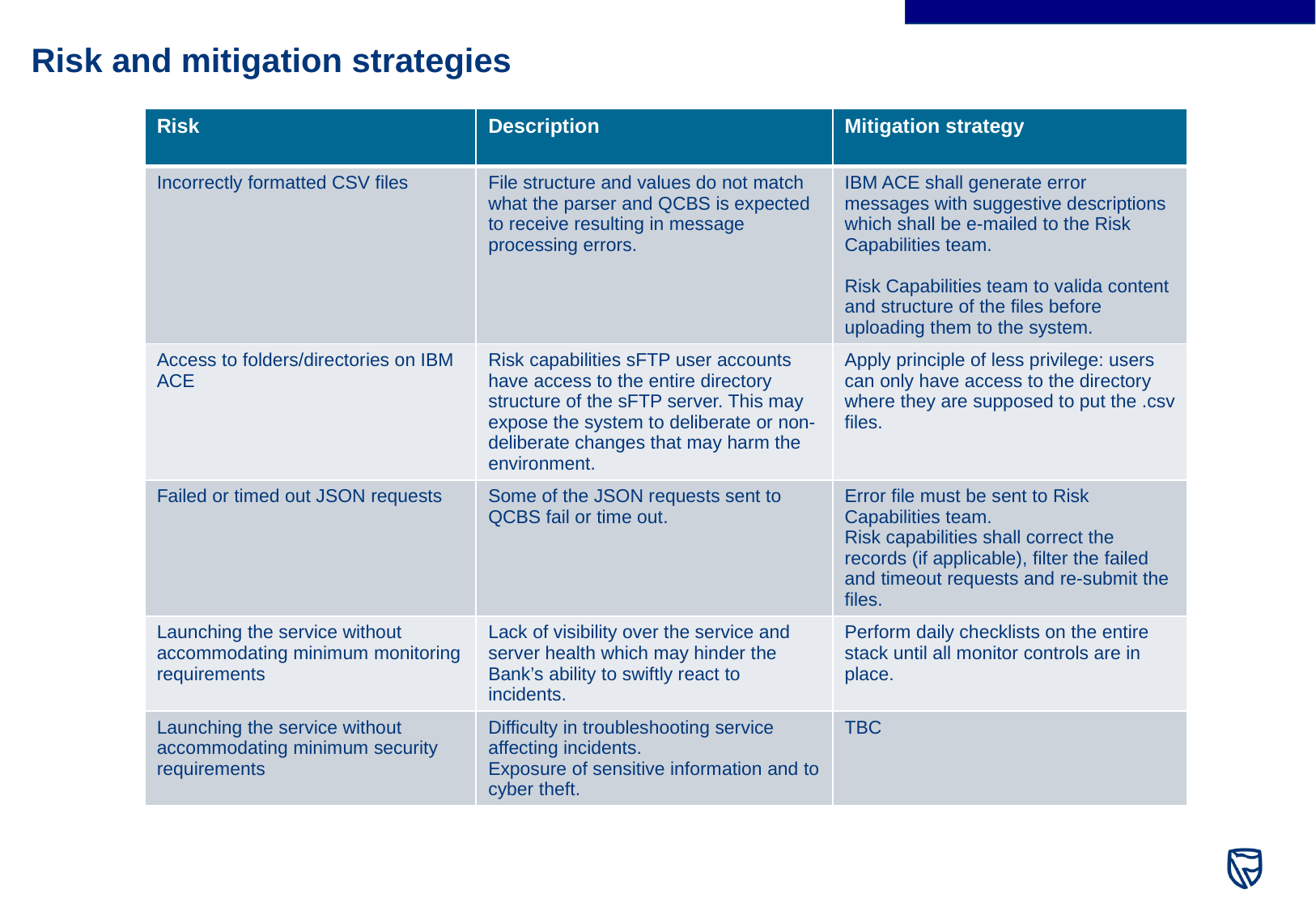

# Risk and mitigation strategies
| Risk | Description | Mitigation strategy |
| --- | --- | --- |
| Incorrectly formatted CSV files | File structure and values do not match what the parser and QCBS is expected to receive resulting in message processing errors. | IBM ACE shall generate error messages with suggestive descriptions which shall be e-mailed to the Risk Capabilities team. Risk Capabilities team to valida content and structure of the files before uploading them to the system. |
| Access to folders/directories on IBM ACE | Risk capabilities sFTP user accounts have access to the entire directory structure of the sFTP server. This may expose the system to deliberate or non-deliberate changes that may harm the environment. | Apply principle of less privilege: users can only have access to the directory where they are supposed to put the .csv files. |
| Failed or timed out JSON requests | Some of the JSON requests sent to QCBS fail or time out. | Error file must be sent to Risk Capabilities team. Risk capabilities shall correct the records (if applicable), filter the failed and timeout requests and re-submit the files. |
| Launching the service without accommodating minimum monitoring requirements | Lack of visibility over the service and server health which may hinder the Bank’s ability to swiftly react to incidents. | Perform daily checklists on the entire stack until all monitor controls are in place. |
| Launching the service without accommodating minimum security requirements | Difficulty in troubleshooting service affecting incidents. Exposure of sensitive information and to cyber theft. | TBC |